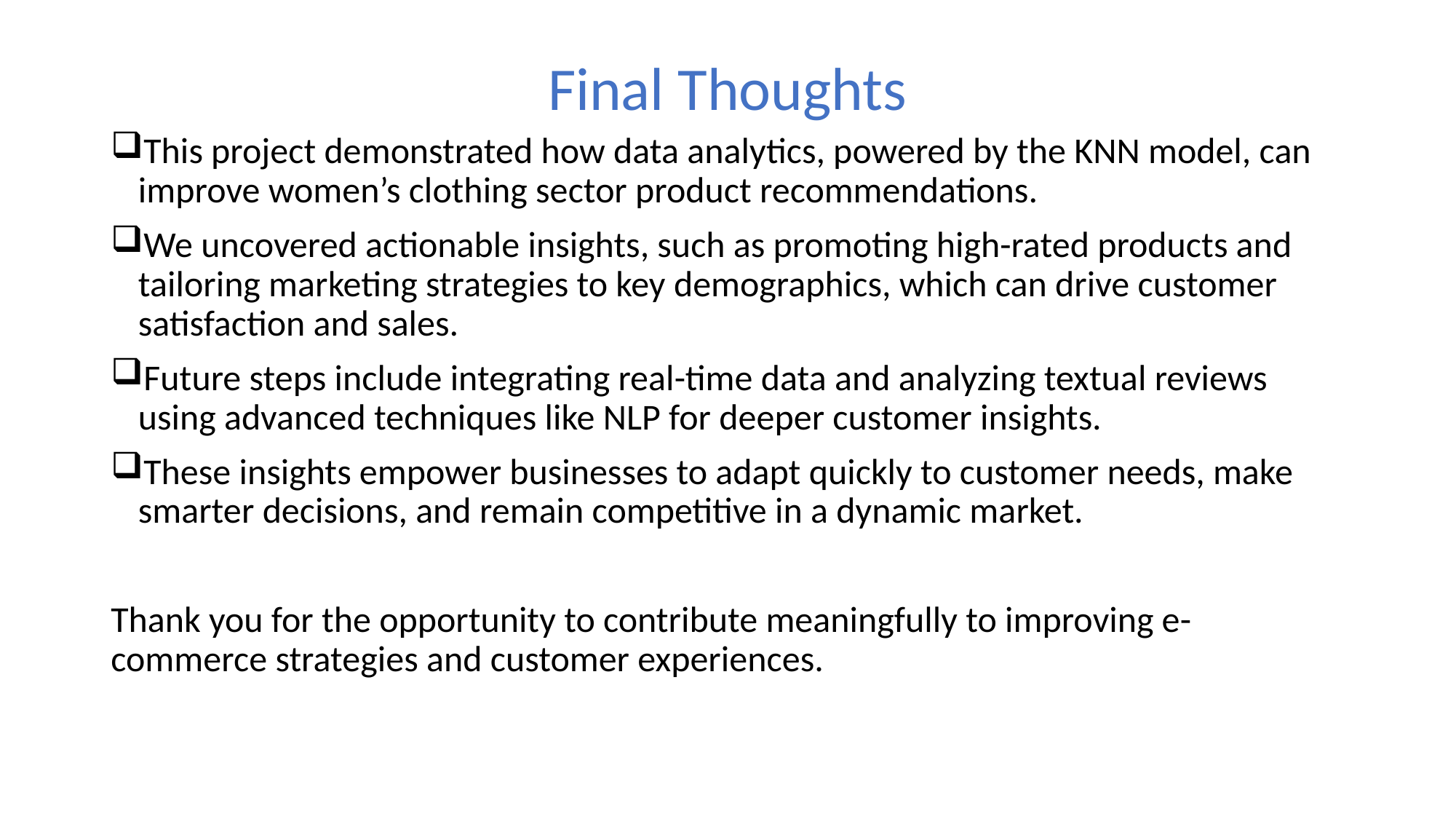

# Final Thoughts
This project demonstrated how data analytics, powered by the KNN model, can improve women’s clothing sector product recommendations.
We uncovered actionable insights, such as promoting high-rated products and tailoring marketing strategies to key demographics, which can drive customer satisfaction and sales.
Future steps include integrating real-time data and analyzing textual reviews using advanced techniques like NLP for deeper customer insights.
These insights empower businesses to adapt quickly to customer needs, make smarter decisions, and remain competitive in a dynamic market.

Thank you for the opportunity to contribute meaningfully to improving e-commerce strategies and customer experiences.